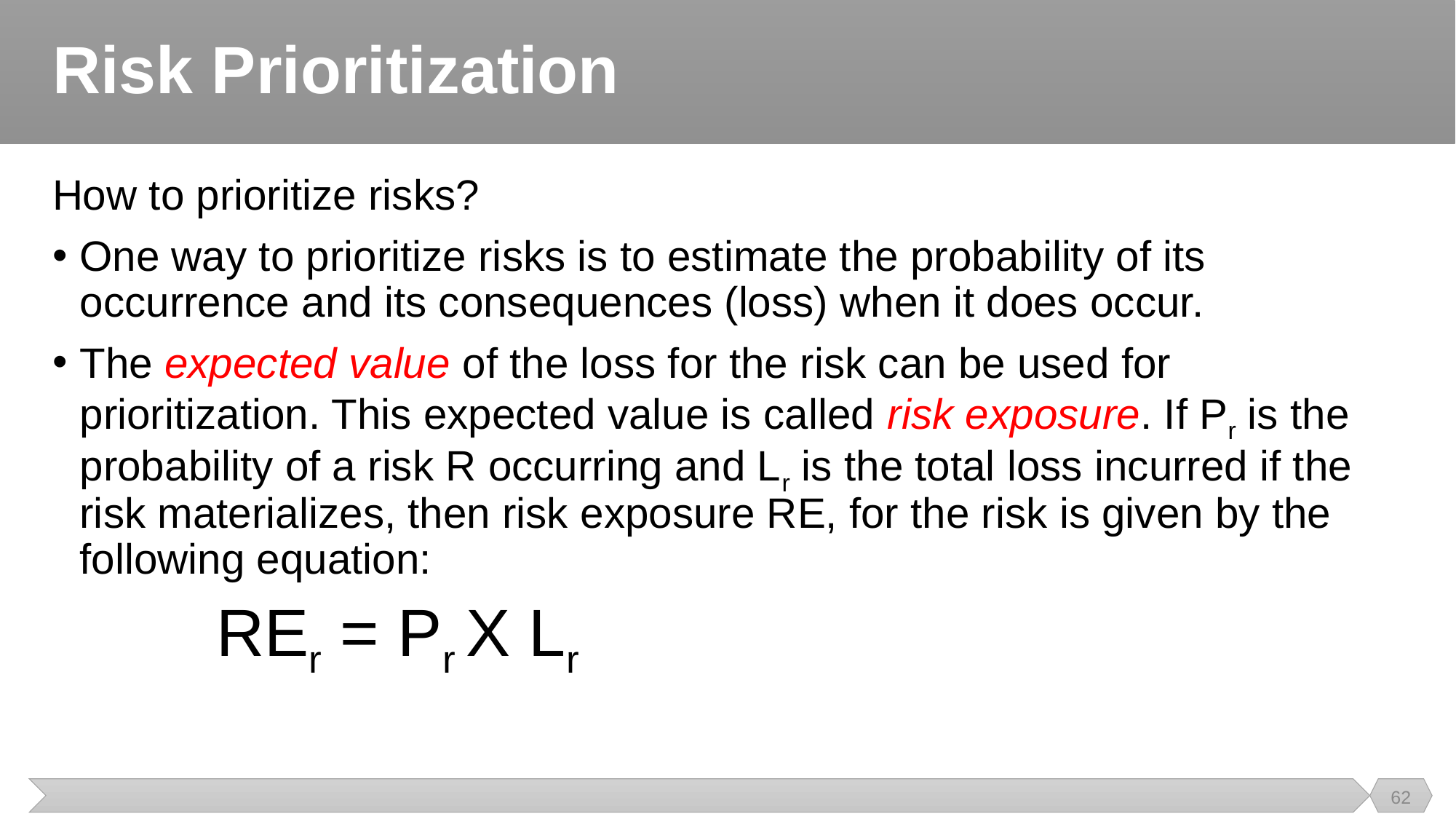

# Risk Prioritization

How to prioritize risks?
One way to prioritize risks is to estimate the probability of its occurrence and its consequences (loss) when it does occur.
The expected value of the loss for the risk can be used for prioritization. This expected value is called risk exposure. If Pr is the probability of a risk R occurring and Lr is the total loss incurred if the risk materializes, then risk exposure RE, for the risk is given by the following equation:
REr = Pr X Lr

62